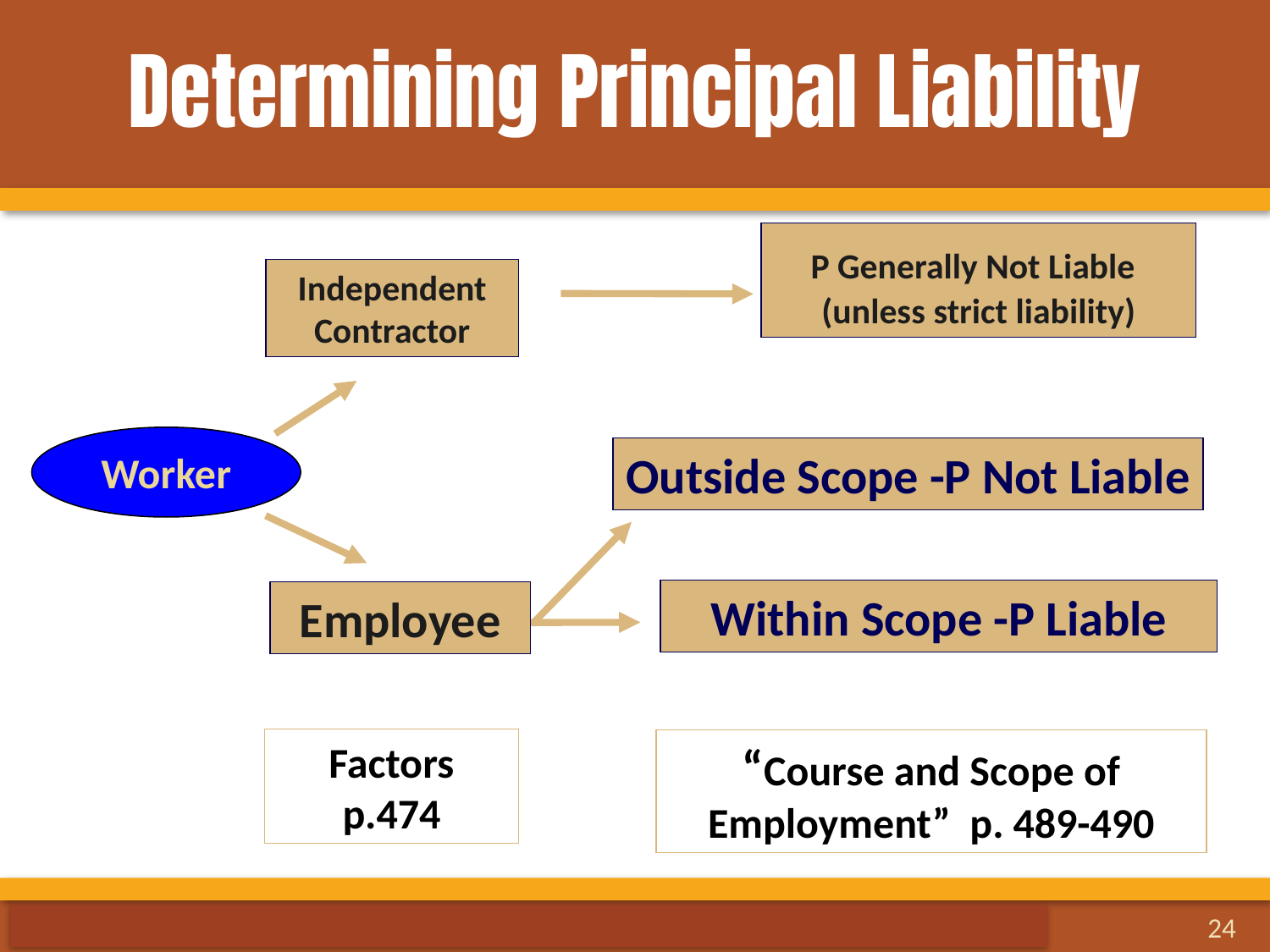

# Determining Principal Liability
P Generally Not Liable
(unless strict liability)

Independent Contractor

Employee
Factors p.474
Worker
Outside Scope -P Not Liable

Within Scope -P Liable

“Course and Scope of Employment”  p. 489-490
24